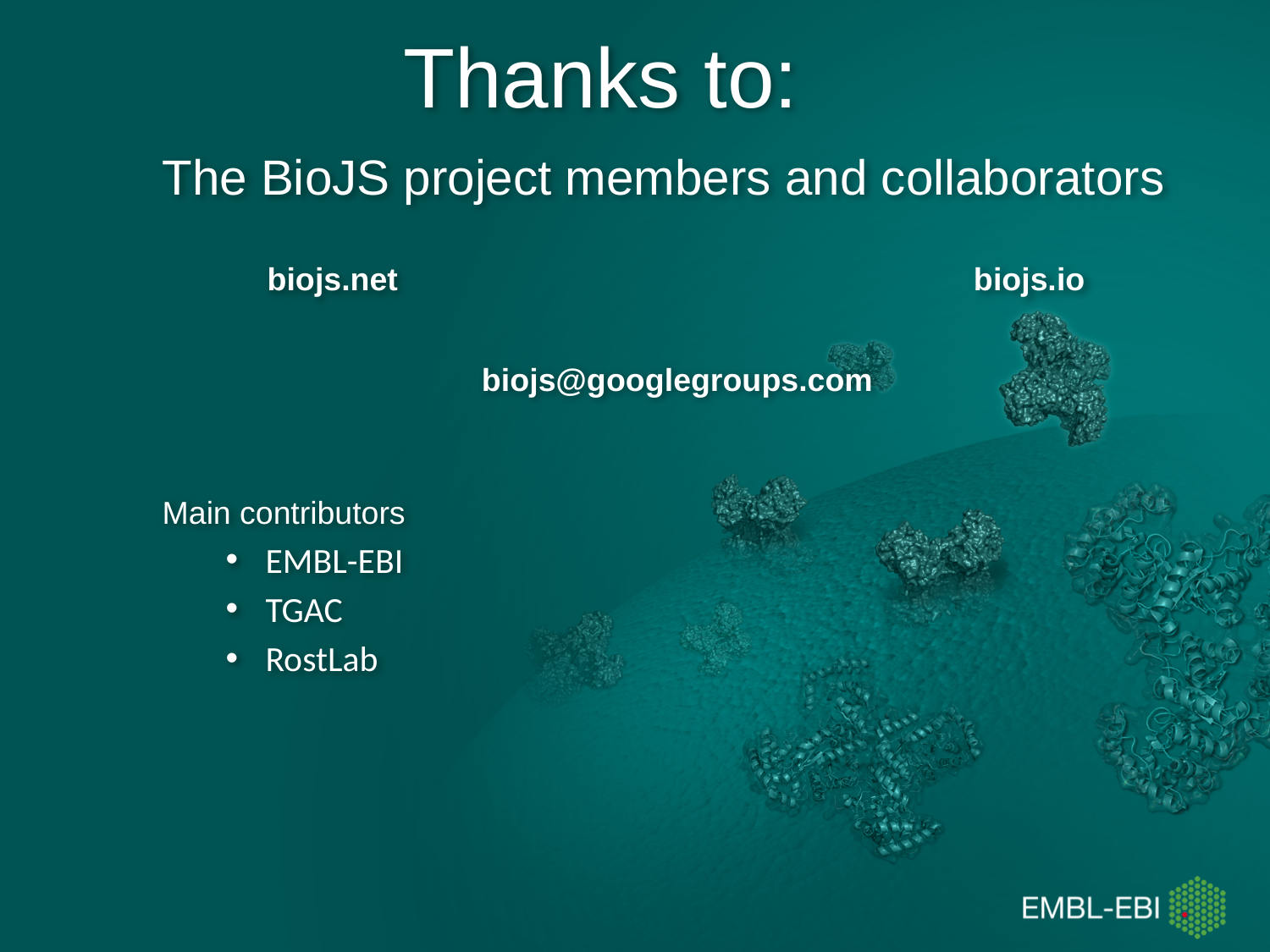

Thanks to:
The BioJS project members and collaborators

biojs.net                                                                 biojs.io

biojs@googlegroups.com

Main contributors
EMBL-EBI
TGAC
RostLab